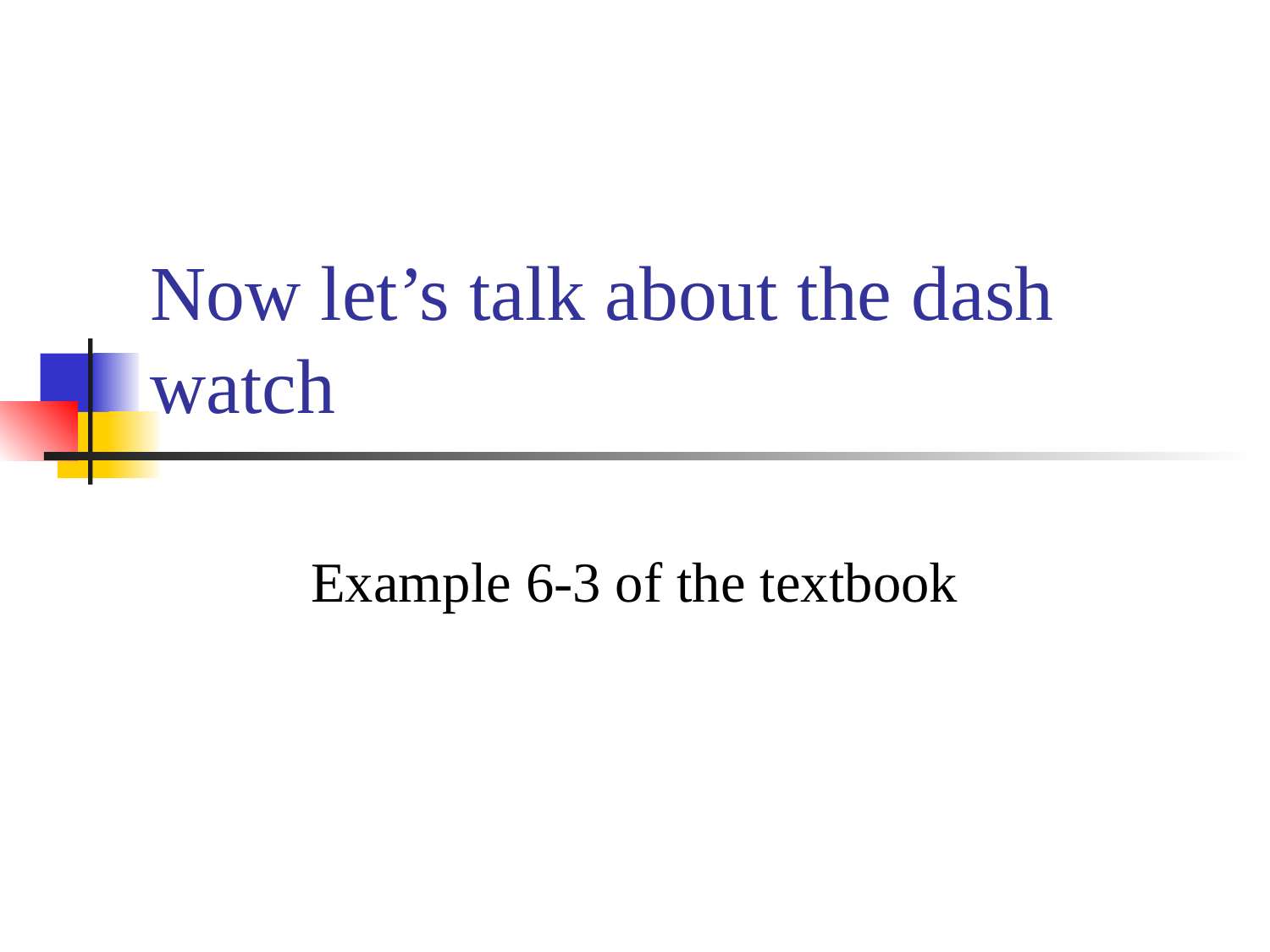

# Now let’s talk about the dash watch
Example 6-3 of the textbook